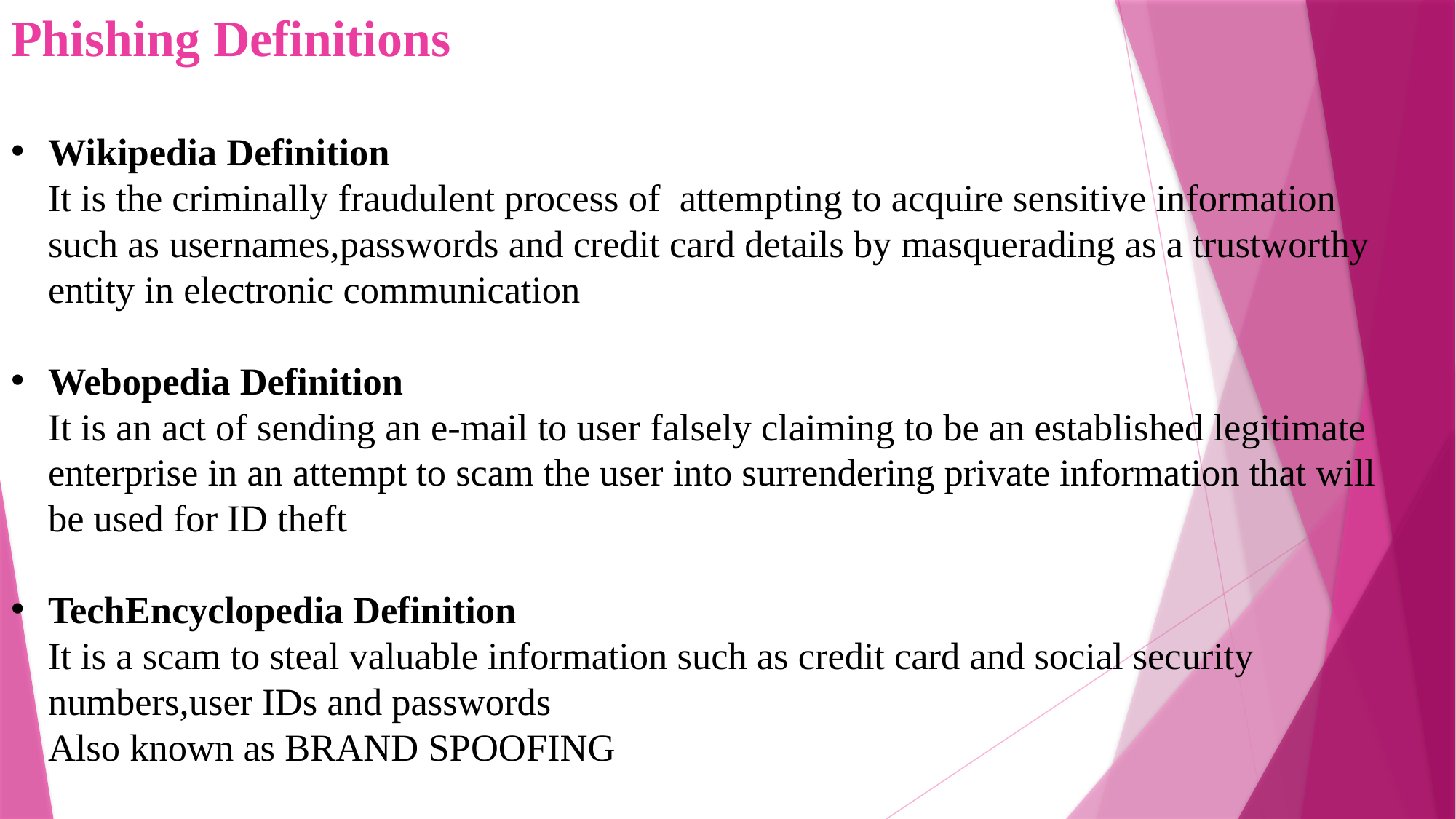

Phishing Definitions

Wikipedia Definition
	It is the criminally fraudulent process of  attempting to acquire sensitive information such as usernames,passwords and credit card details by masquerading as a trustworthy entity in electronic communication

Webopedia Definition
	It is an act of sending an e-mail to user falsely claiming to be an established legitimate enterprise in an attempt to scam the user into surrendering private information that will be used for ID theft

TechEncyclopedia Definition
	It is a scam to steal valuable information such as credit card and social security numbers,user IDs and passwords
	Also known as BRAND SPOOFING